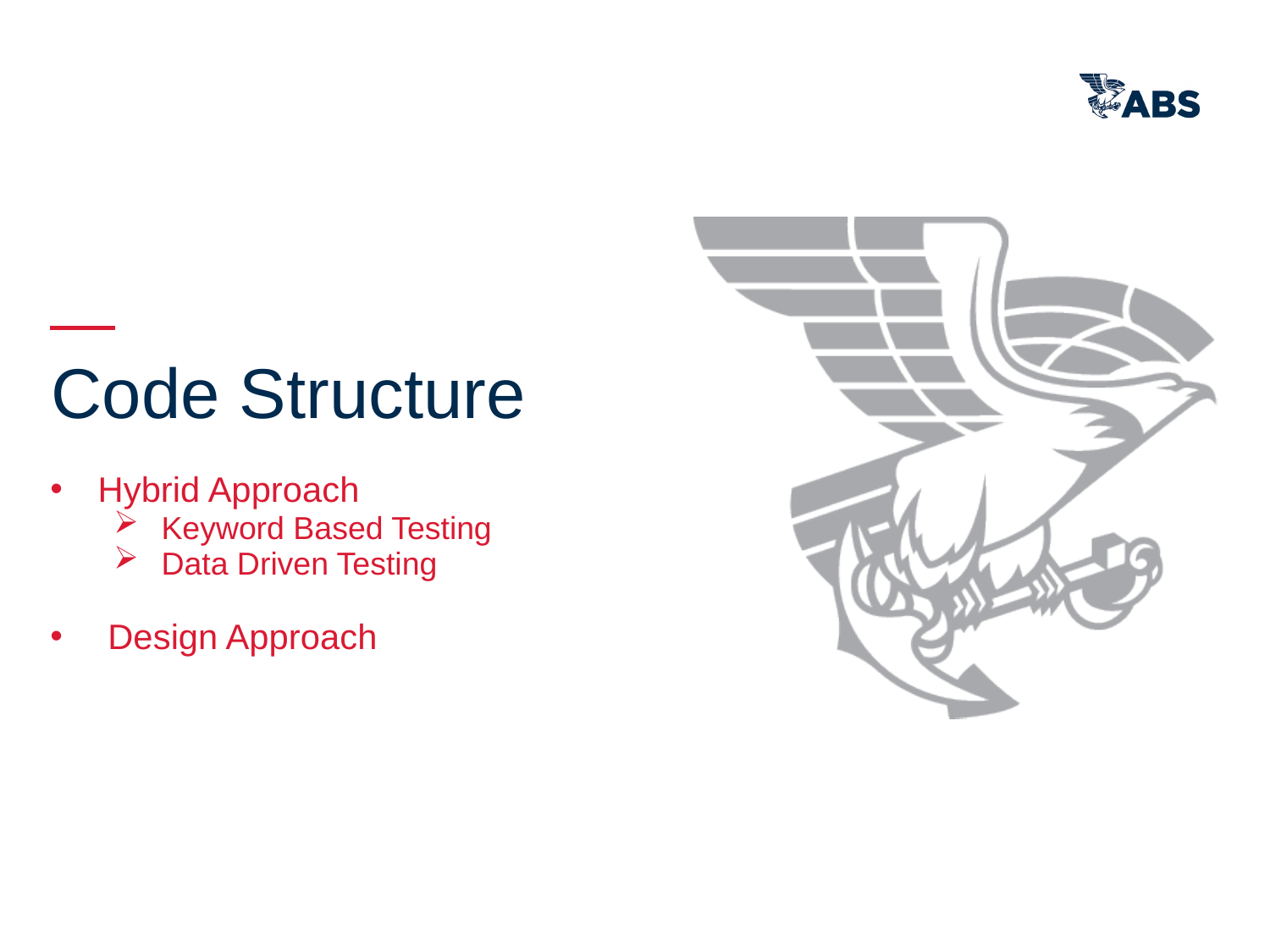

Code Structure
Hybrid Approach
Keyword Based Testing
Data Driven Testing

 Design Approach